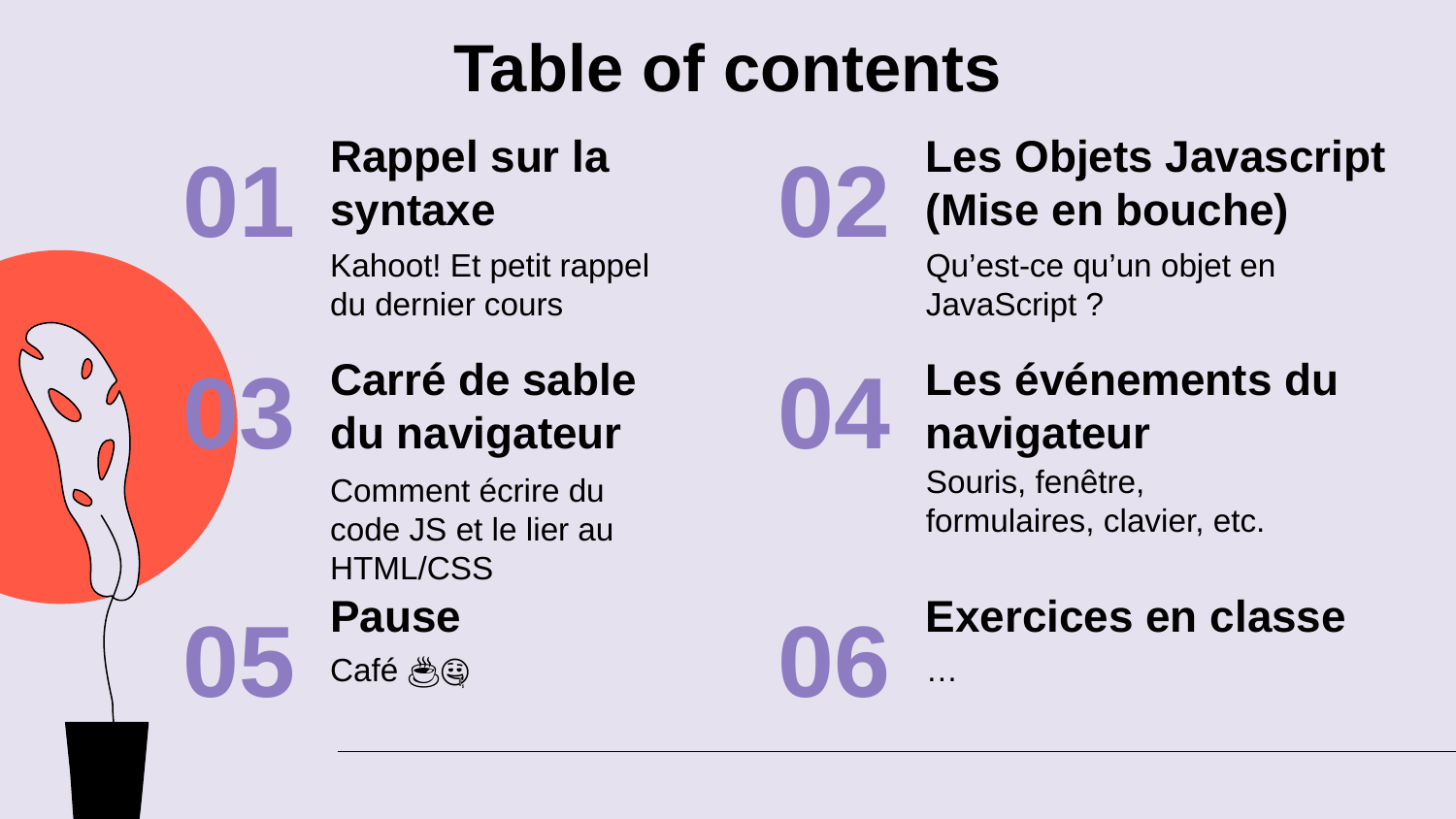

# Table of contents
Rappel sur la syntaxe
Les Objets Javascript (Mise en bouche)
01
02
Kahoot! Et petit rappel du dernier cours
Qu’est-ce qu’un objet en JavaScript ?
Les événements du navigateur
Carré de sable du navigateur
03
04
Souris, fenêtre, formulaires, clavier, etc.
Comment écrire du code JS et le lier au HTML/CSS

Exercices en classe
Pause
05
06
Café 🍵🤤
…